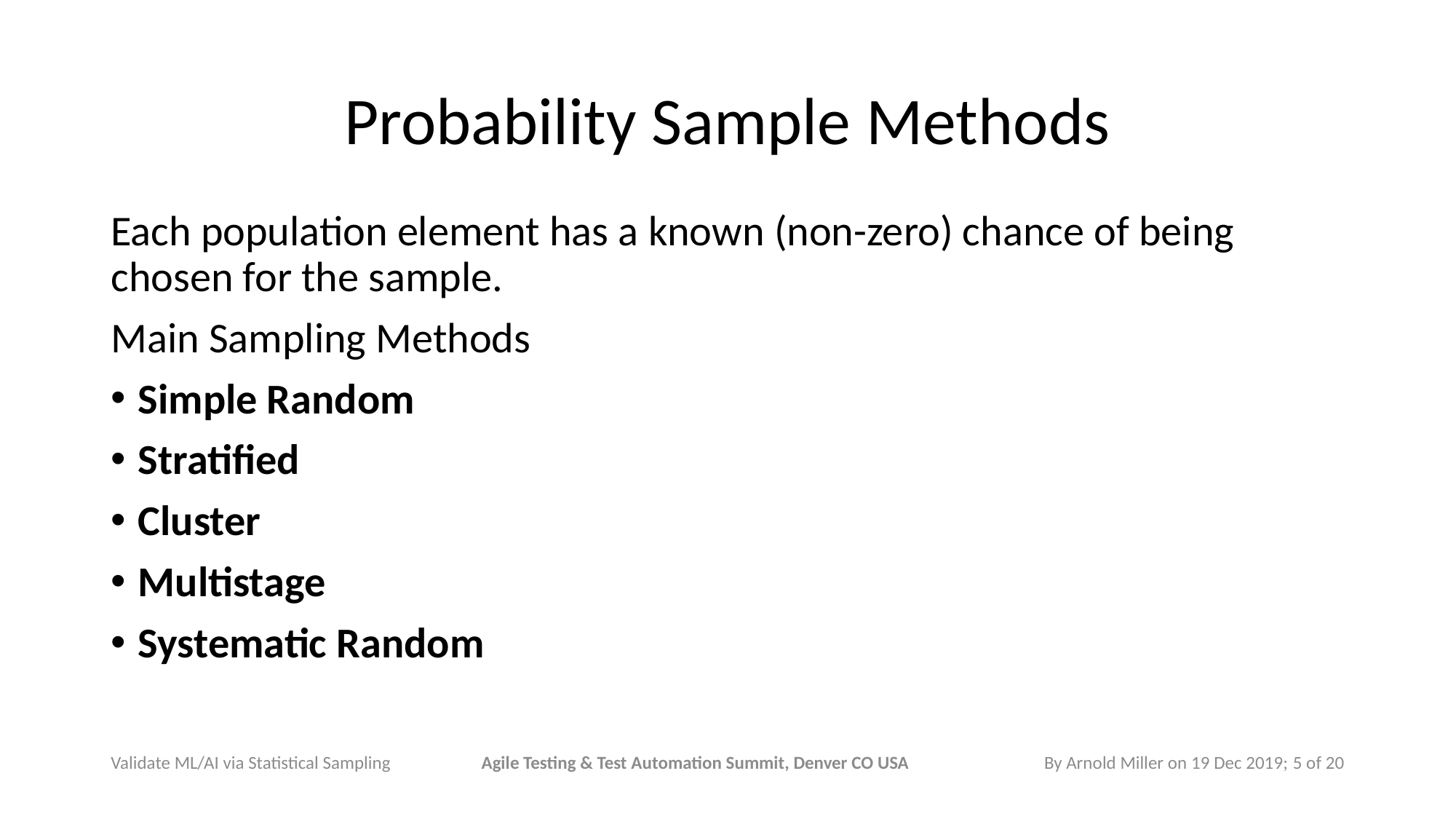

# Probability Sample Methods
Each population element has a known (non-zero) chance of being chosen for the sample.
Main Sampling Methods
Simple Random
Stratified
Cluster
Multistage
Systematic Random

By Arnold Miller on 19 Dec 2019; 5 of 20
Agile Testing & Test Automation Summit, Denver CO USA
Validate ML/AI via Statistical Sampling